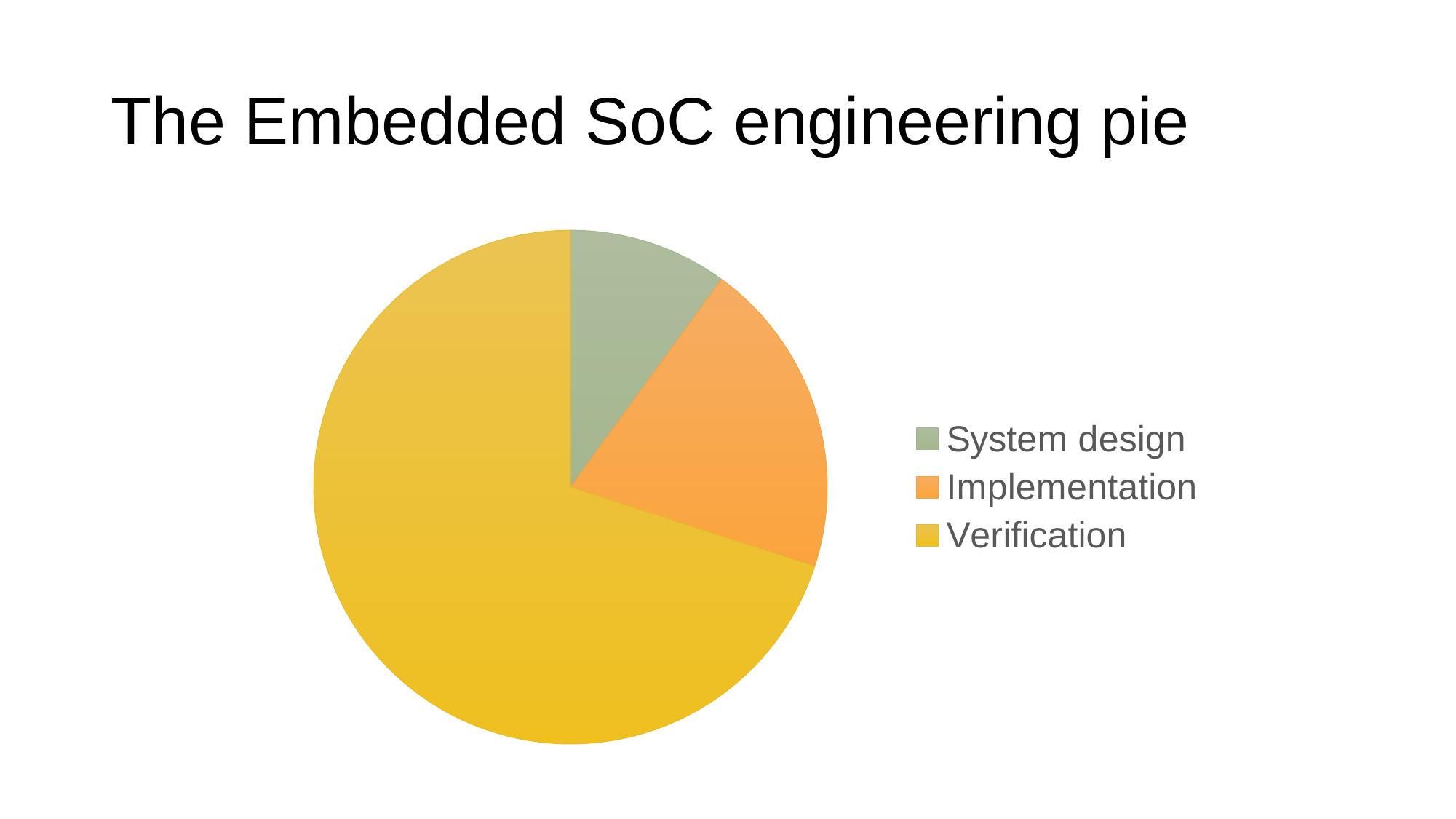

# The Embedded SoC engineering pie

### Chart

| Category | Sales |
|---|---|
| System design | 1.0 |
| Implementation | 2.0 |
| Verification | 7.0 |